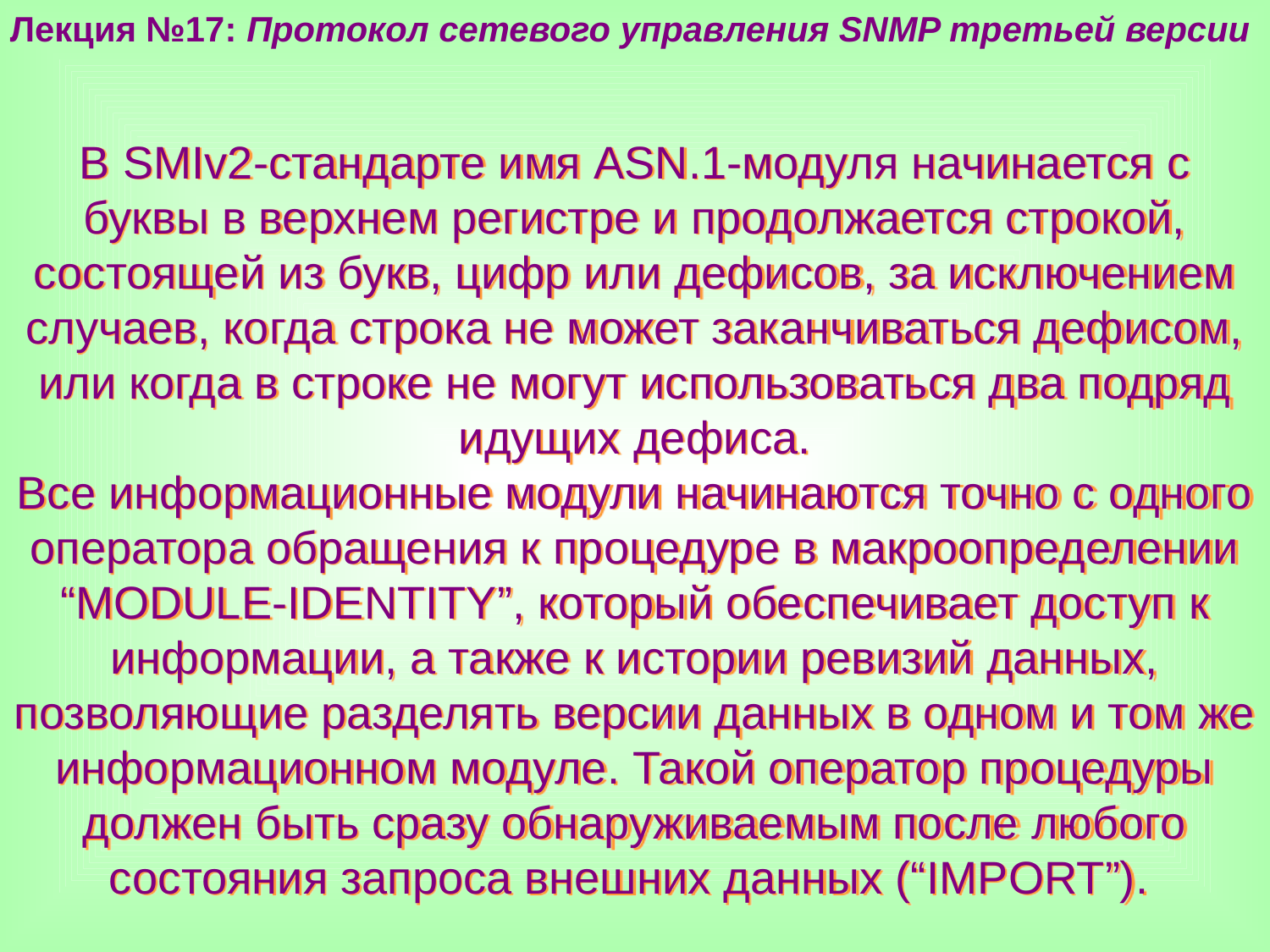

Лекция №17: Протокол сетевого управления SNMP третьей версии
В SMIv2-стандарте имя ASN.1-модуля начинается с буквы в верхнем регистре и продолжается строкой, состоящей из букв, цифр или дефисов, за исключением случаев, когда строка не может заканчиваться дефисом, или когда в строке не могут использоваться два подряд идущих дефиса.
Все информационные модули начинаются точно с одного оператора обращения к процедуре в макроопределении “MODULE-IDENTITY”, который обеспечивает доступ к информации, а также к истории ревизий данных, позволяющие разделять версии данных в одном и том же информационном модуле. Такой оператор процедуры должен быть сразу обнаруживаемым после любого состояния запроса внешних данных (“IMPORT”).